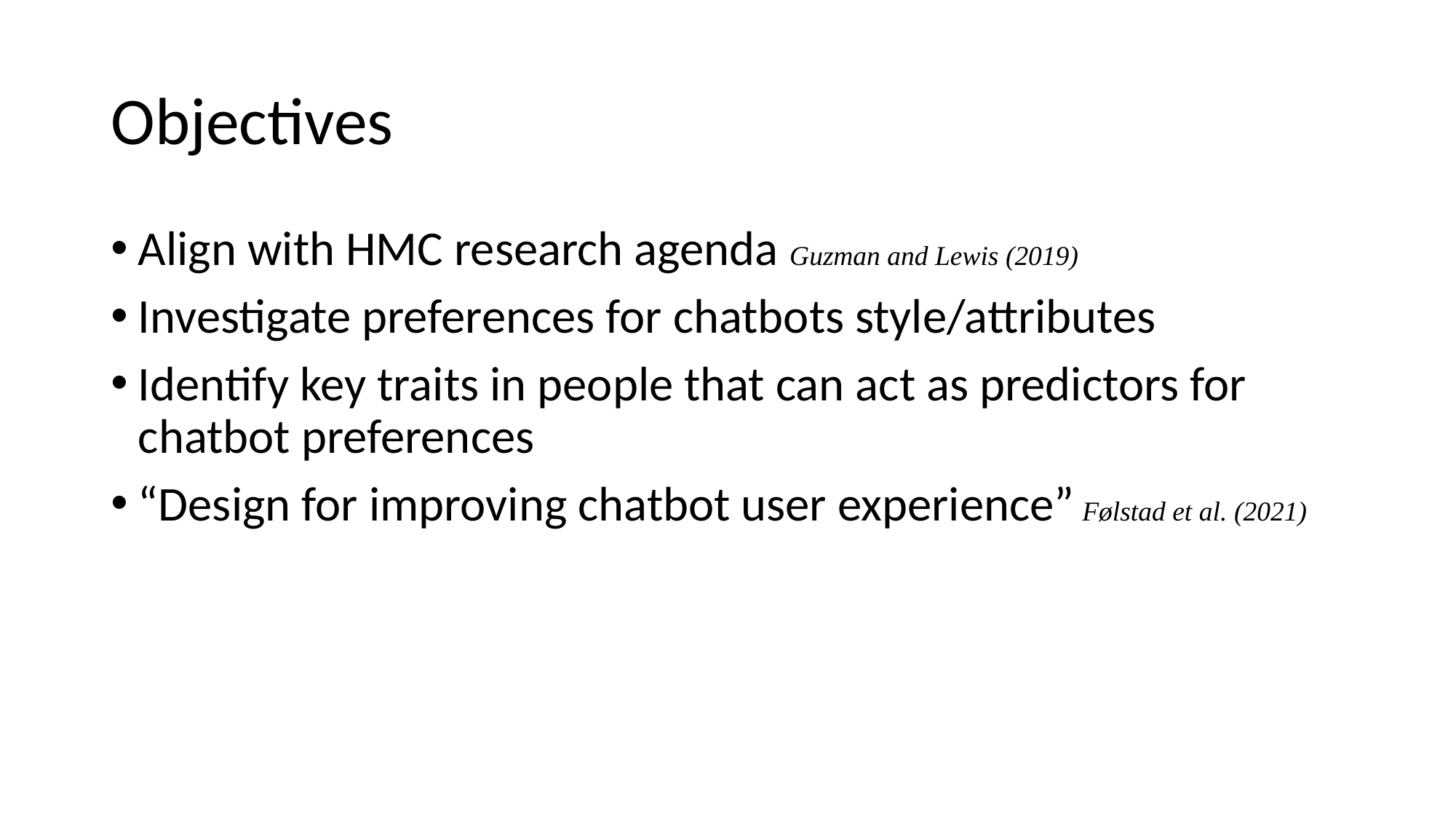

# Objectives
Align with HMC research agenda Guzman and Lewis (2019)
Investigate preferences for chatbots style/attributes
Identify key traits in people that can act as predictors for chatbot preferences
“Design for improving chatbot user experience” Følstad et al. (2021)